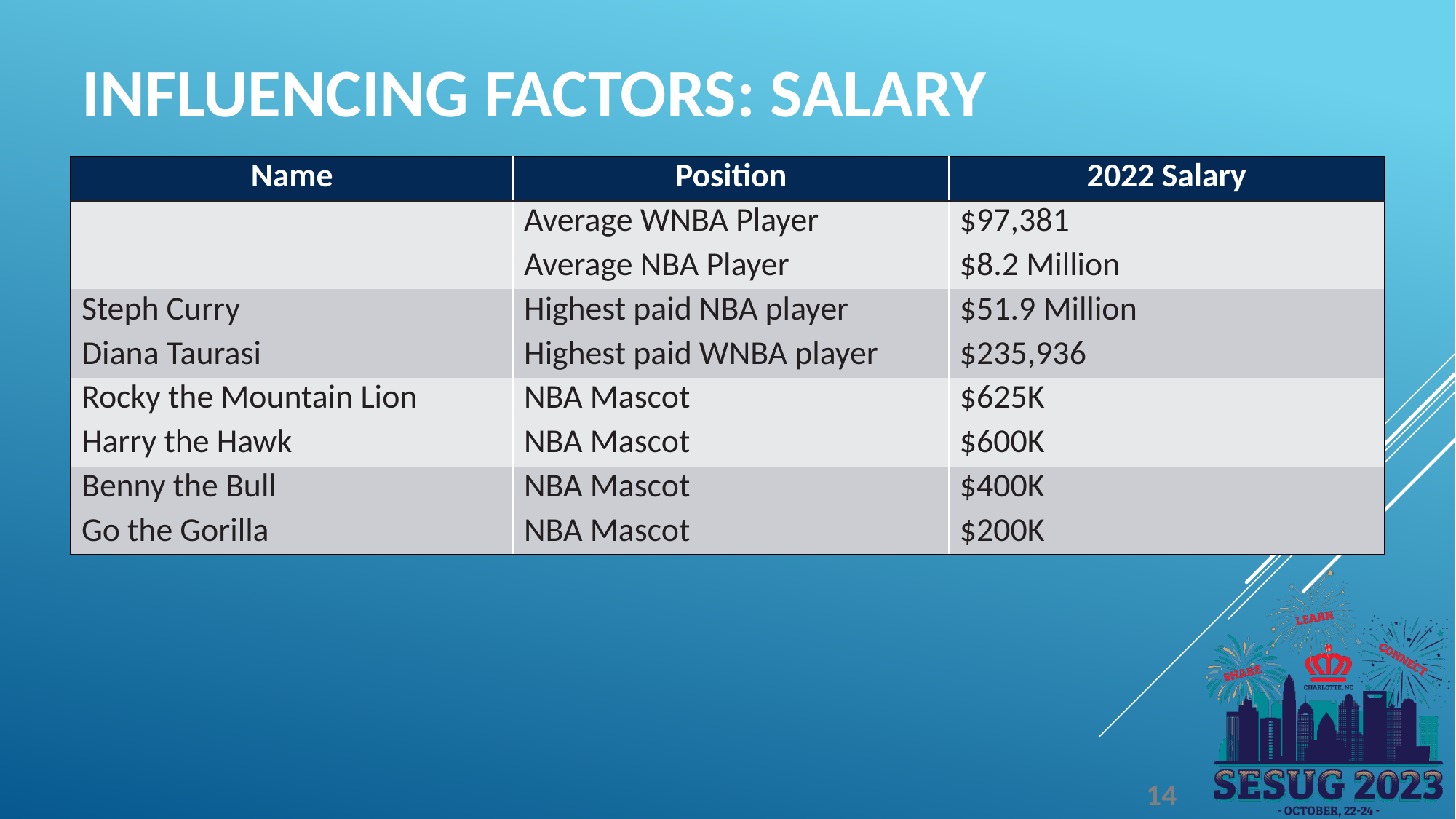

Influencing Factors: Salary
| Name | Position | 2022 Salary |
| --- | --- | --- |
|  | Average WNBA Player | $97,381 |
|  | Average NBA Player | $8.2 Million |
| Steph Curry | Highest paid NBA player | $51.9 Million |
| Diana Taurasi | Highest paid WNBA player | $235,936 |
| Rocky the Mountain Lion | NBA Mascot | $625K |
| Harry the Hawk | NBA Mascot | $600K |
| Benny the Bull | NBA Mascot | $400K |
| Go the Gorilla | NBA Mascot | $200K |
14